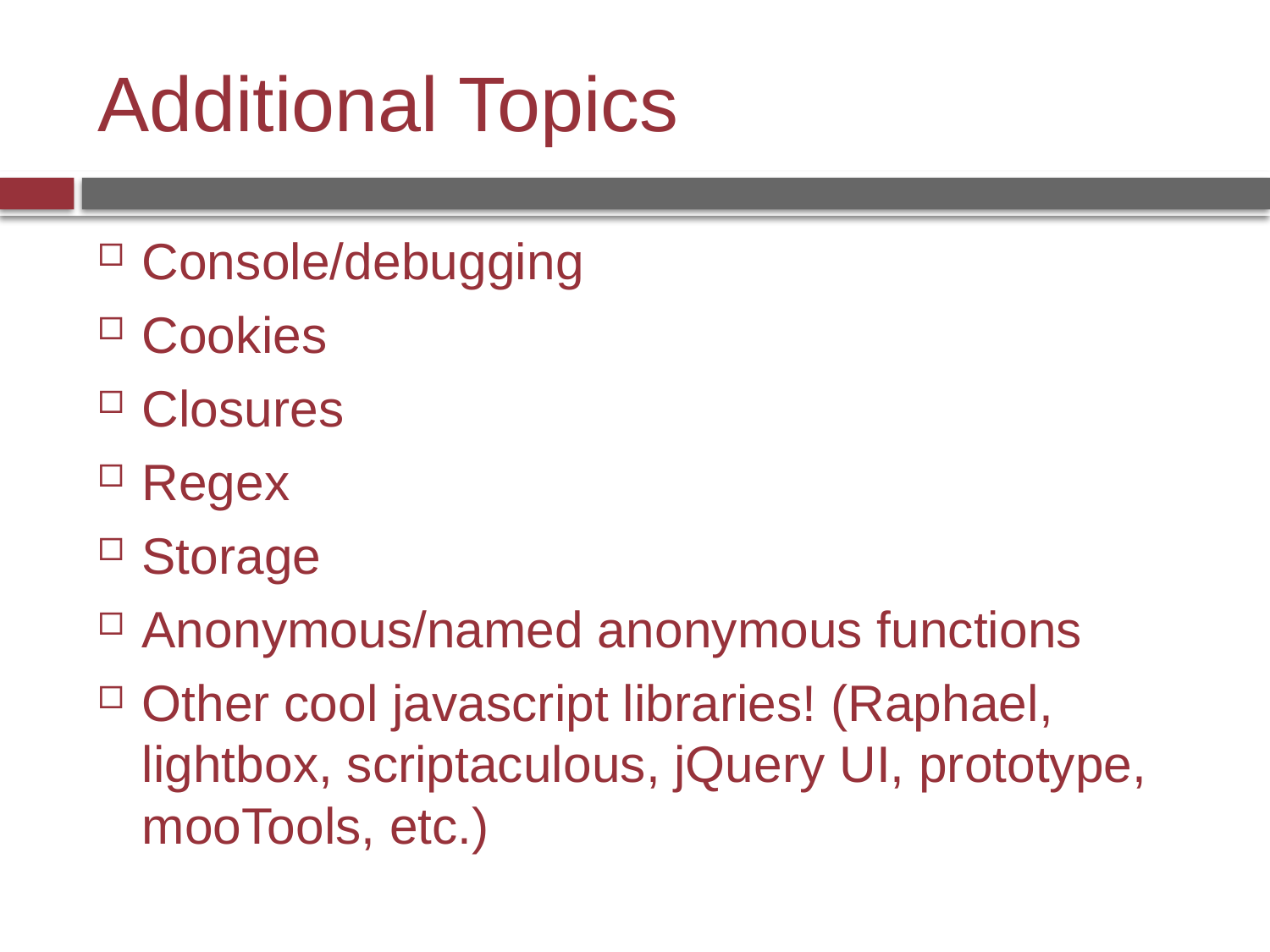

# Additional Topics
Console/debugging
Cookies
Closures
Regex
Storage
Anonymous/named anonymous functions
Other cool javascript libraries! (Raphael, lightbox, scriptaculous, jQuery UI, prototype, mooTools, etc.)